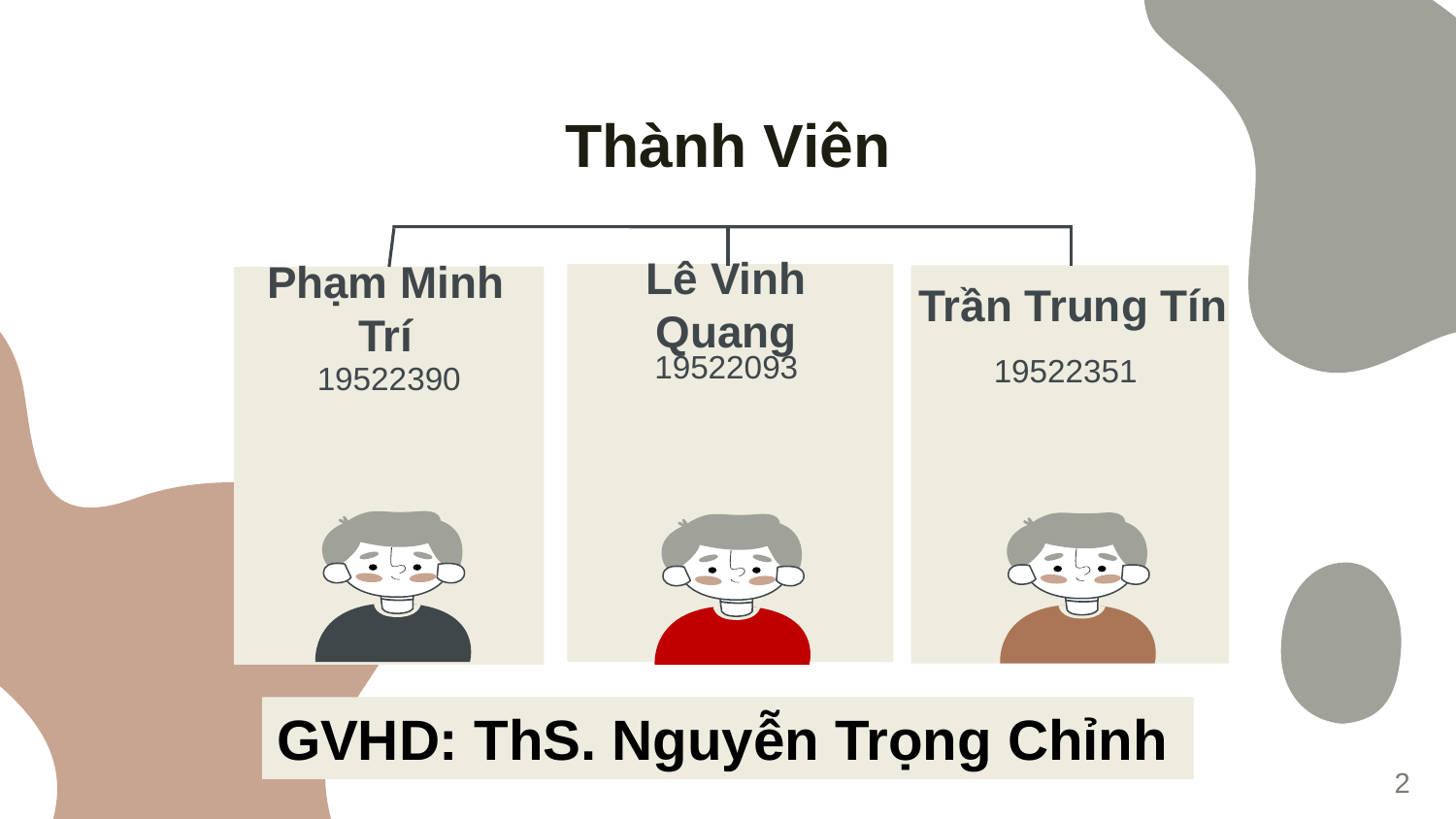

# Thành Viên

Lê Vinh Quang
Trần Trung Tín
Phạm Minh Trí
19522351
19522093
19522390

GVHD: ThS. Nguyễn Trọng Chỉnh
2